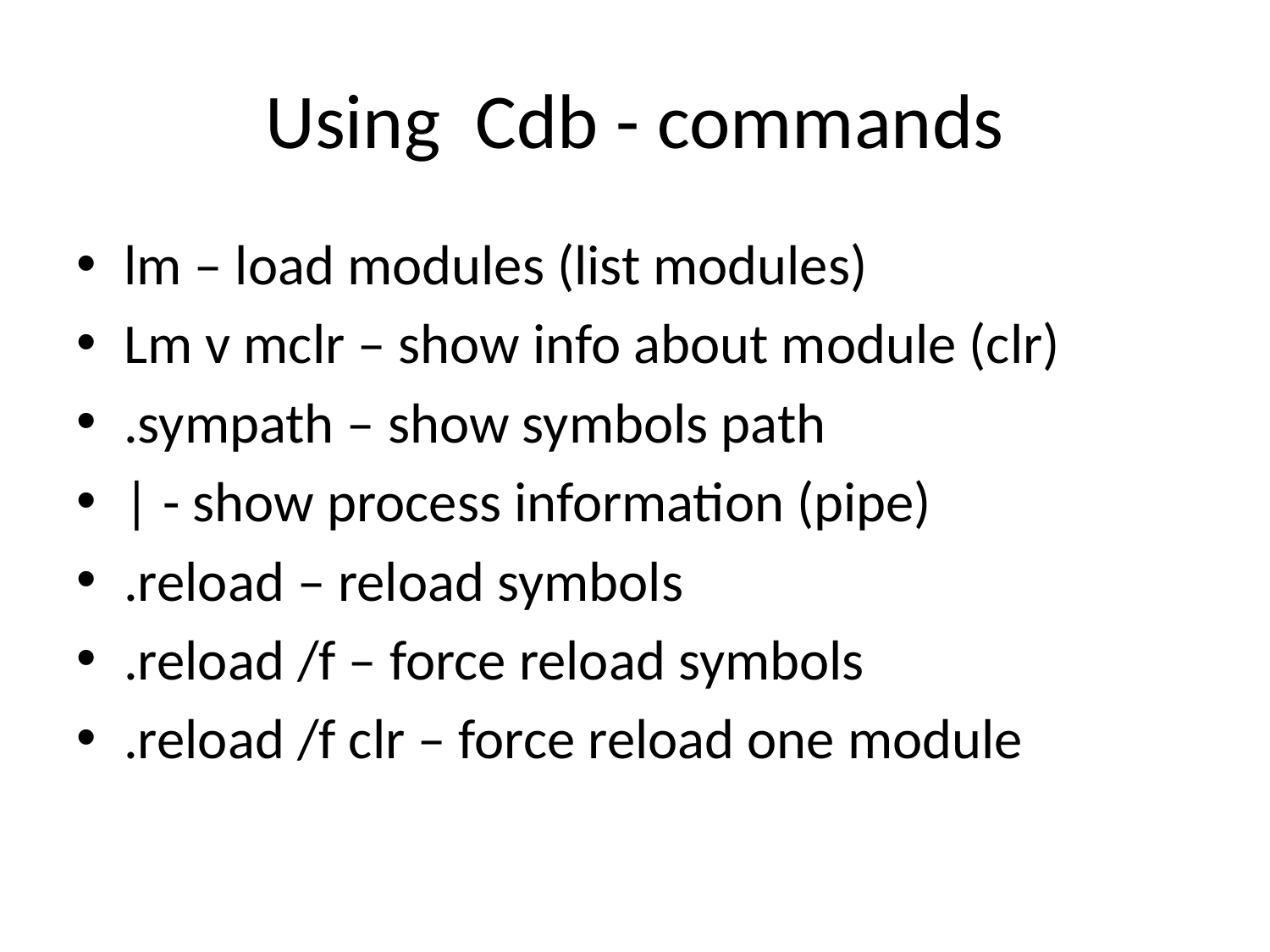

# Using  Cdb - commands
lm – load modules (list modules)
Lm v mclr – show info about module (clr)
.sympath – show symbols path
| - show process information (pipe)
.reload – reload symbols
.reload /f – force reload symbols
.reload /f clr – force reload one module